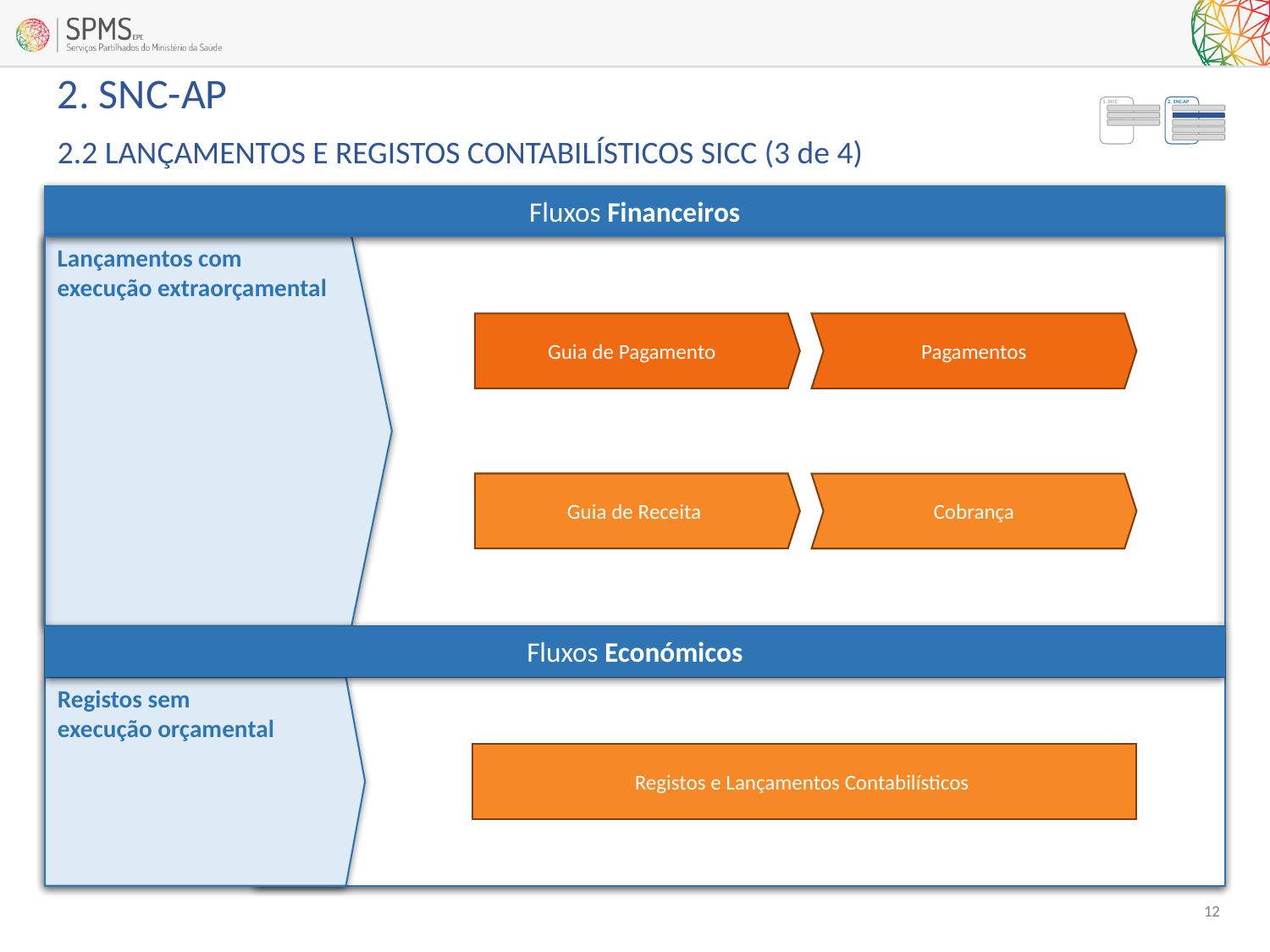

2. SNC-AP
1. SICC
2. SNC-AP

2.2 LANÇAMENTOS E REGISTOS CONTABILÍSTICOS SICC (3 de 4)
Fluxos Financeiros

Lançamentos com
execução extraorçamental

Guia de Pagamento
Pagamentos
Guia de Receita
Cobrança
Fluxos Económicos

Registos sem
execução orçamental
Registos e Lançamentos Contabilísticos
12